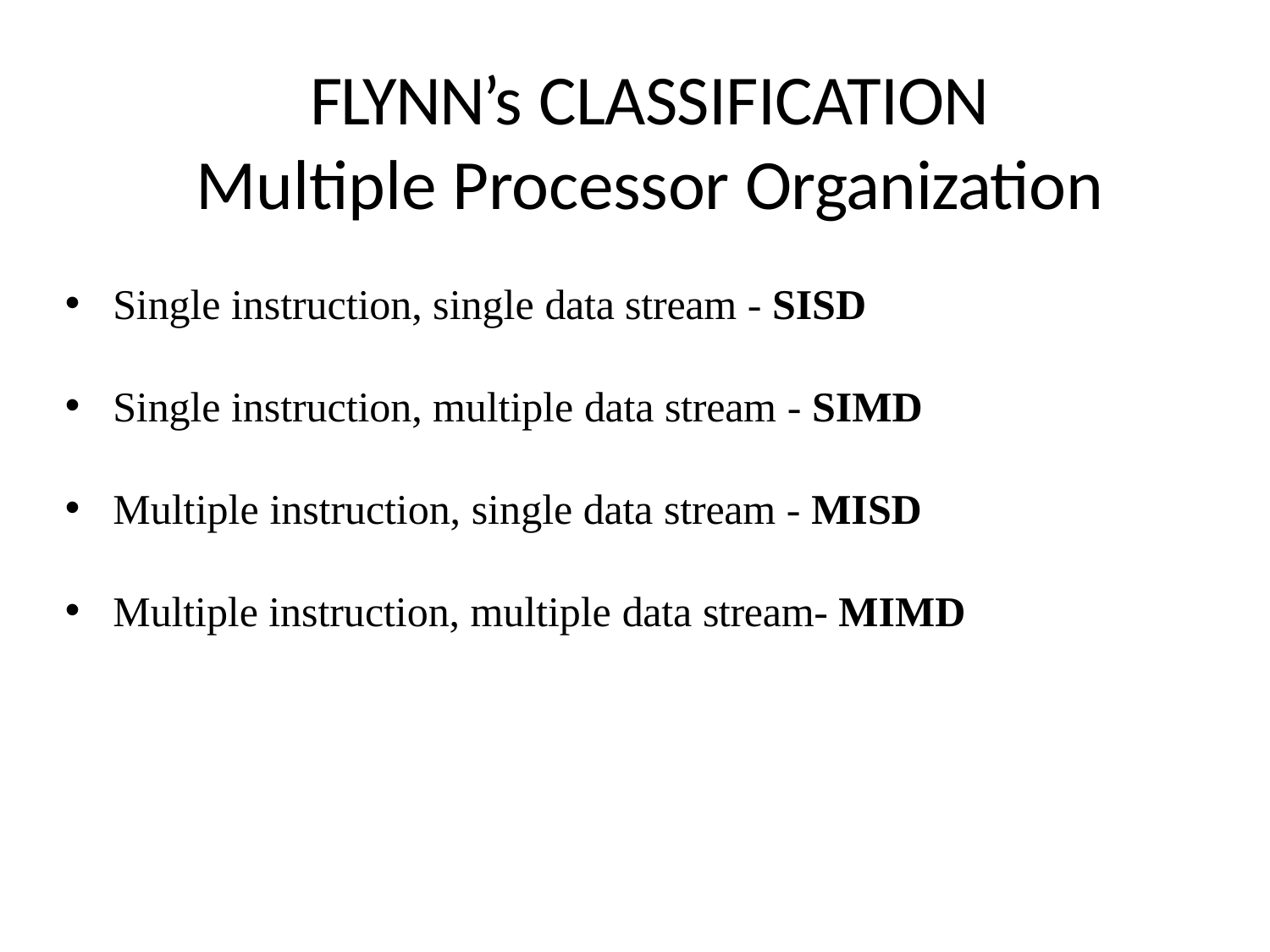

# FLYNN’s CLASSIFICATION
Multiple Processor Organization
Single instruction, single data stream - SISD

Single instruction, multiple data stream - SIMD

Multiple instruction, single data stream - MISD

Multiple instruction, multiple data stream- MIMD